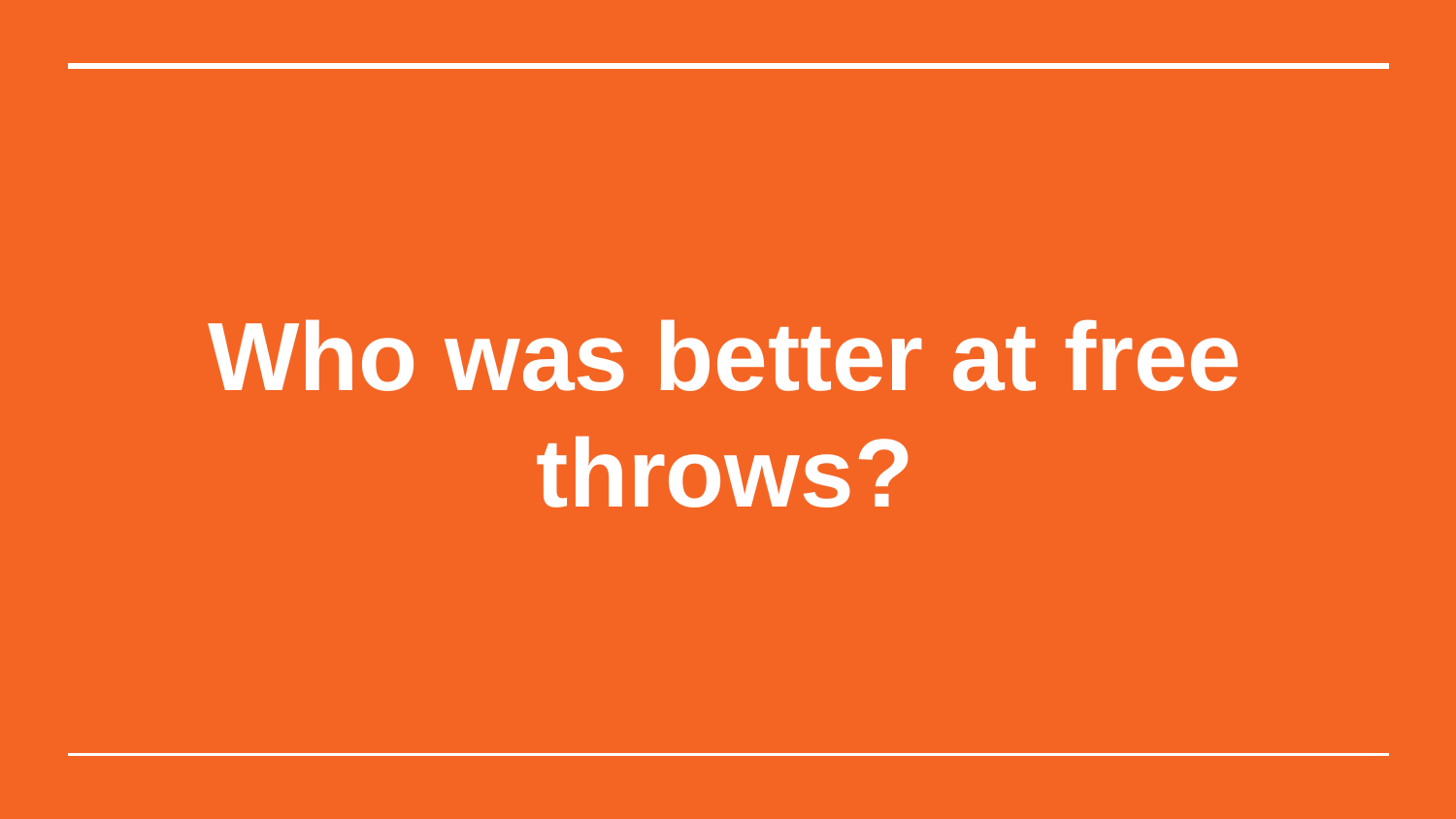

# Who was better at free throws?